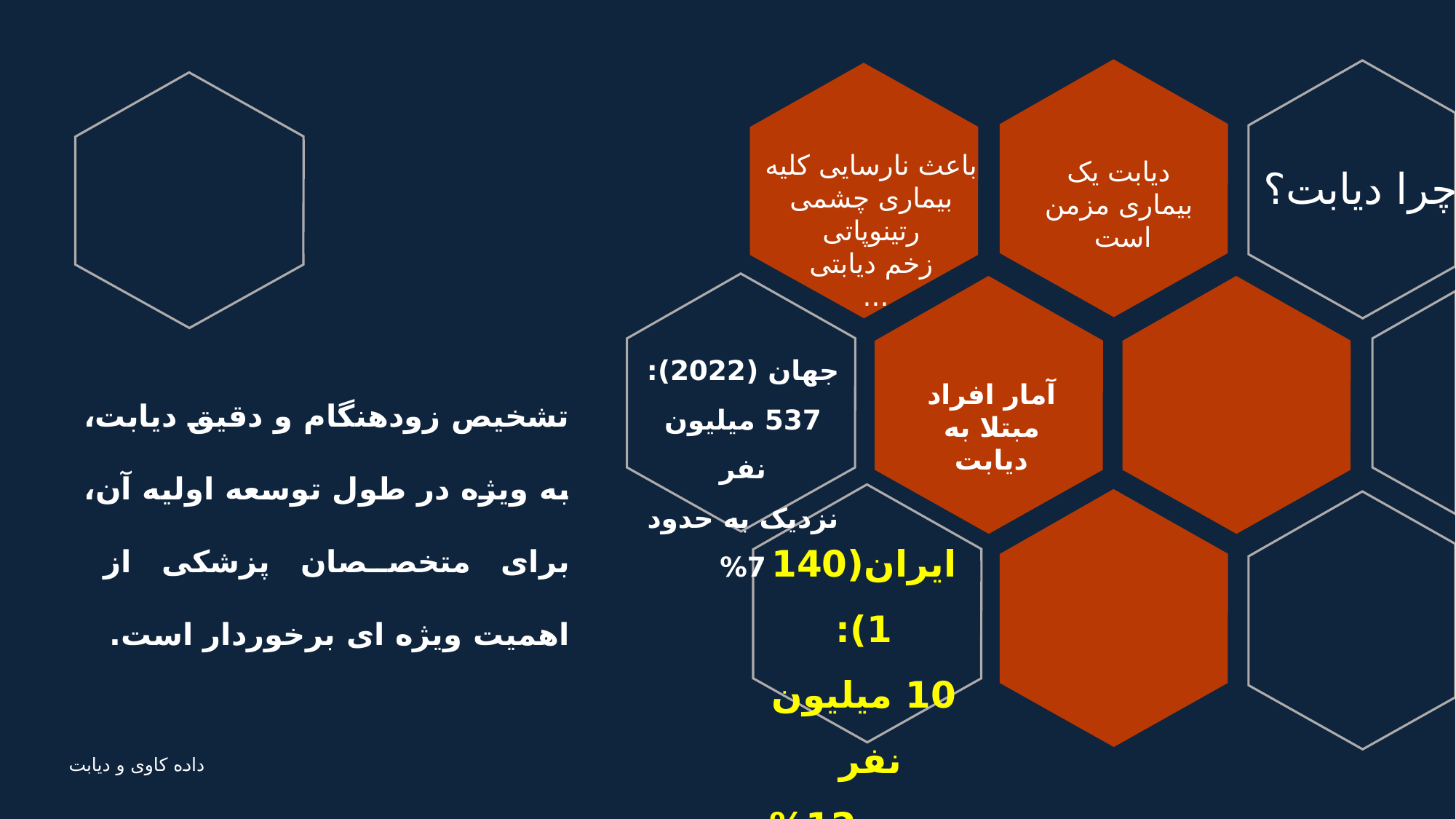

چرا دیابت؟
باعث نارسایی کلیه
بیماری چشمی رتینوپاتی
زخم دیابتی
...
دیابت یک بیماری مزمن است
جهان (2022):
537 میلیون نفر
نزدیک به حدود 7%
# تشخیص زودهنگام و دقیق دیابت، به ویژه در طول توسعه اولیه آن، برای متخصصان پزشکی از اهمیت ویژه ای برخوردار است.
آمار افراد مبتلا به دیابت
ایران(1401):
10 میلیون نفر
حدود 12%
داده کاوی و دیابت